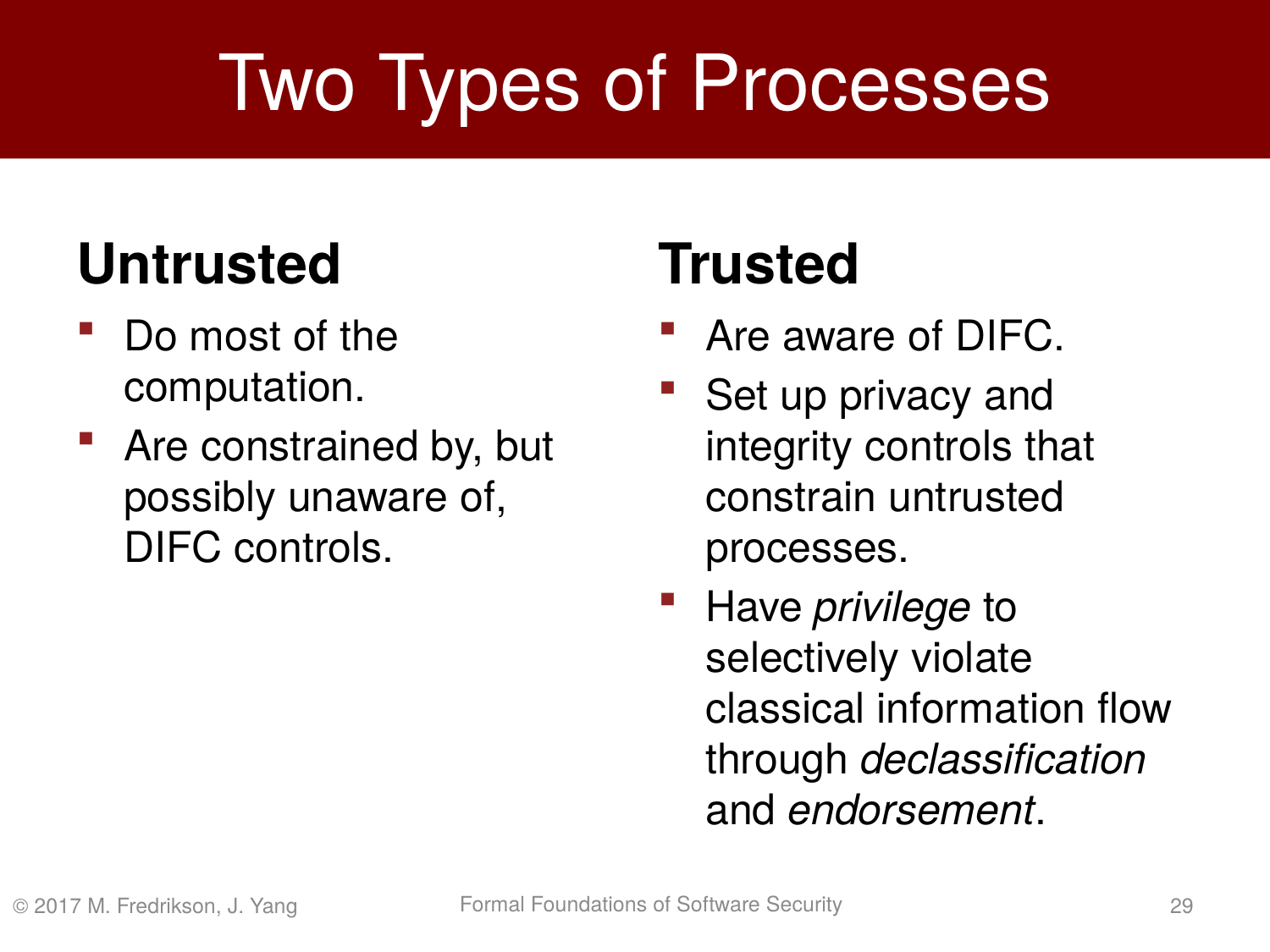

# Two Types of Processes
Untrusted
Trusted
Do most of the computation.
Are constrained by, but possibly unaware of, DIFC controls.
Are aware of DIFC.
Set up privacy and integrity controls that constrain untrusted processes.
Have privilege to selectively violate classical information flow through declassification and endorsement.
© 2017 M. Fredrikson, J. Yang
29